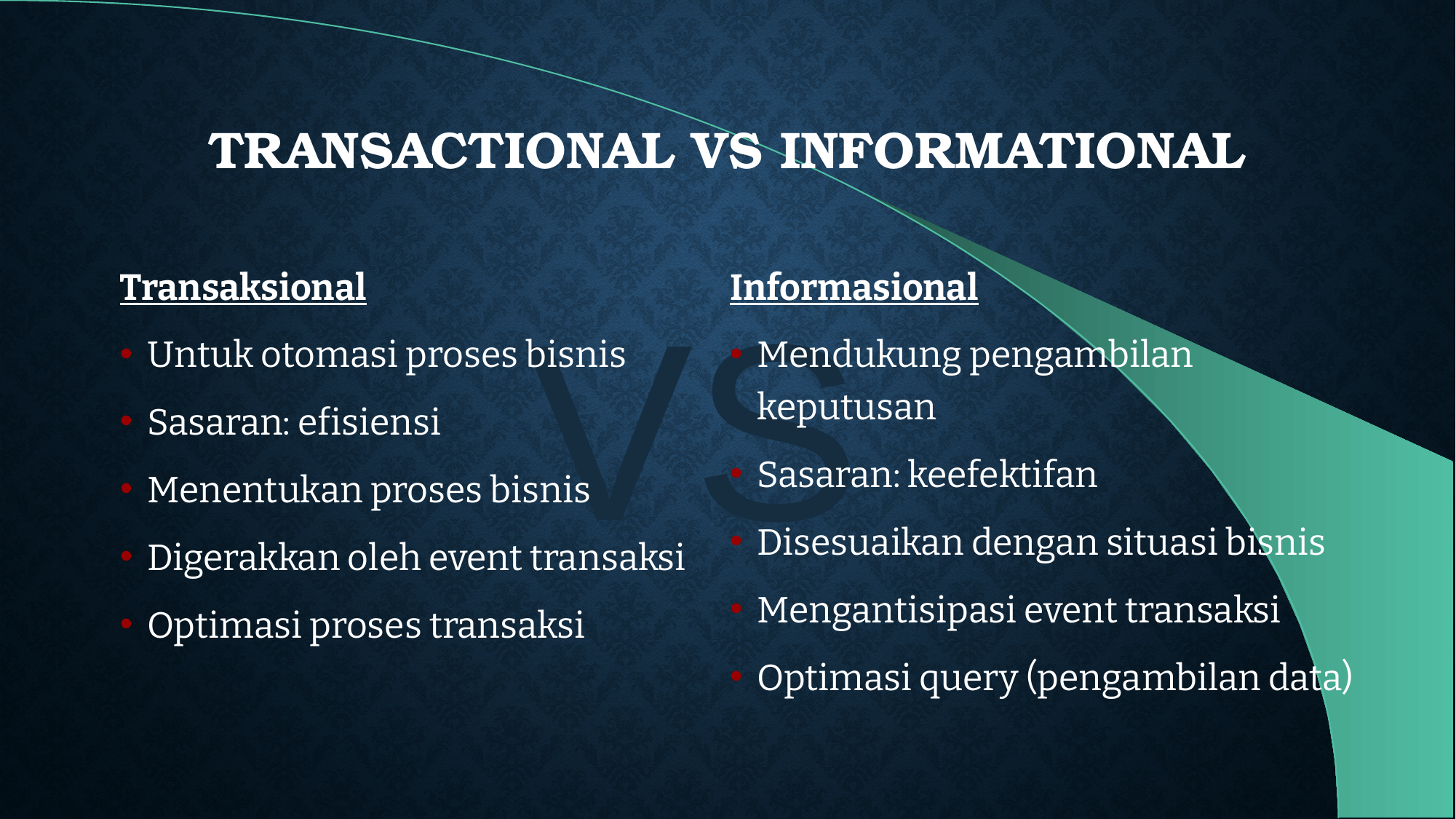

# Transactional vs Informational
Transaksional
Untuk otomasi proses bisnis
Sasaran: efisiensi
Menentukan proses bisnis
Digerakkan oleh event transaksi
Optimasi proses transaksi
Informasional
Mendukung pengambilan keputusan
Sasaran: keefektifan
Disesuaikan dengan situasi bisnis
Mengantisipasi event transaksi
Optimasi query (pengambilan data)
VS